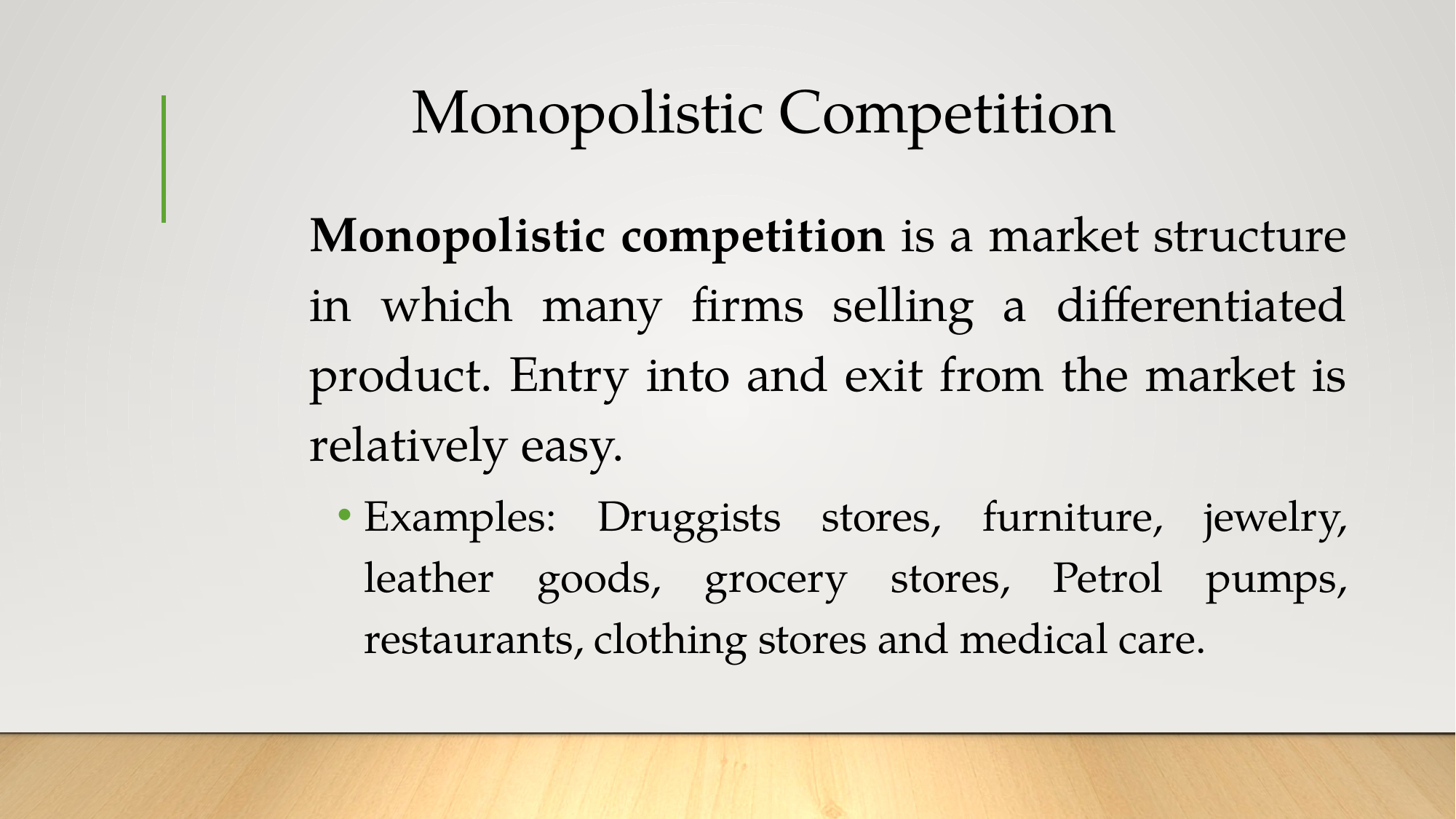

# Monopolistic Competition
	Monopolistic competition is a market structure in which many firms selling a differentiated product. Entry into and exit from the market is relatively easy.
Examples: Druggists stores, furniture, jewelry, leather goods, grocery stores, Petrol pumps, restaurants, clothing stores and medical care.